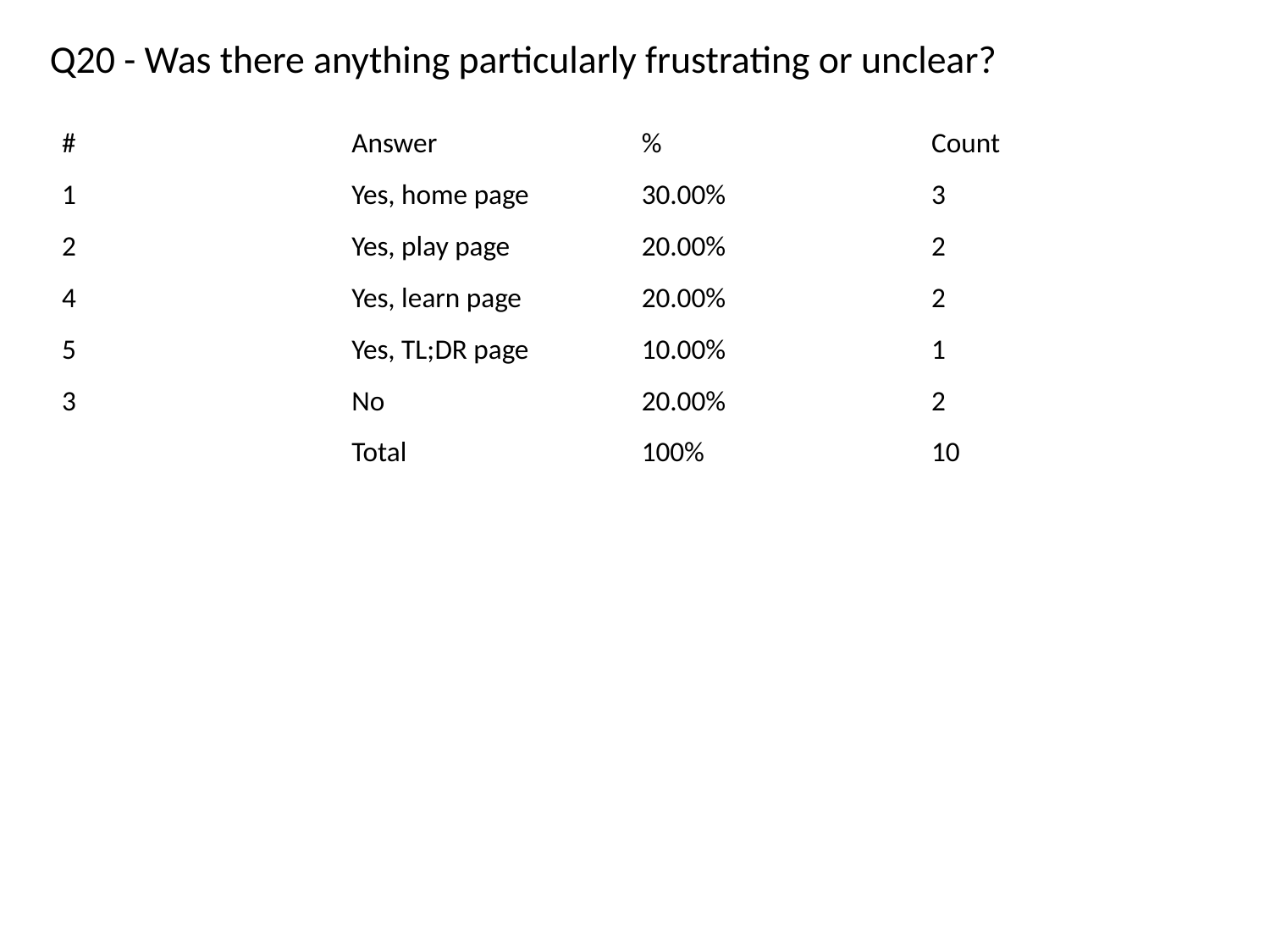

Q20 - Was there anything particularly frustrating or unclear?
| # | Answer | % | Count |
| --- | --- | --- | --- |
| 1 | Yes, home page | 30.00% | 3 |
| 2 | Yes, play page | 20.00% | 2 |
| 4 | Yes, learn page | 20.00% | 2 |
| 5 | Yes, TL;DR page | 10.00% | 1 |
| 3 | No | 20.00% | 2 |
|  | Total | 100% | 10 |